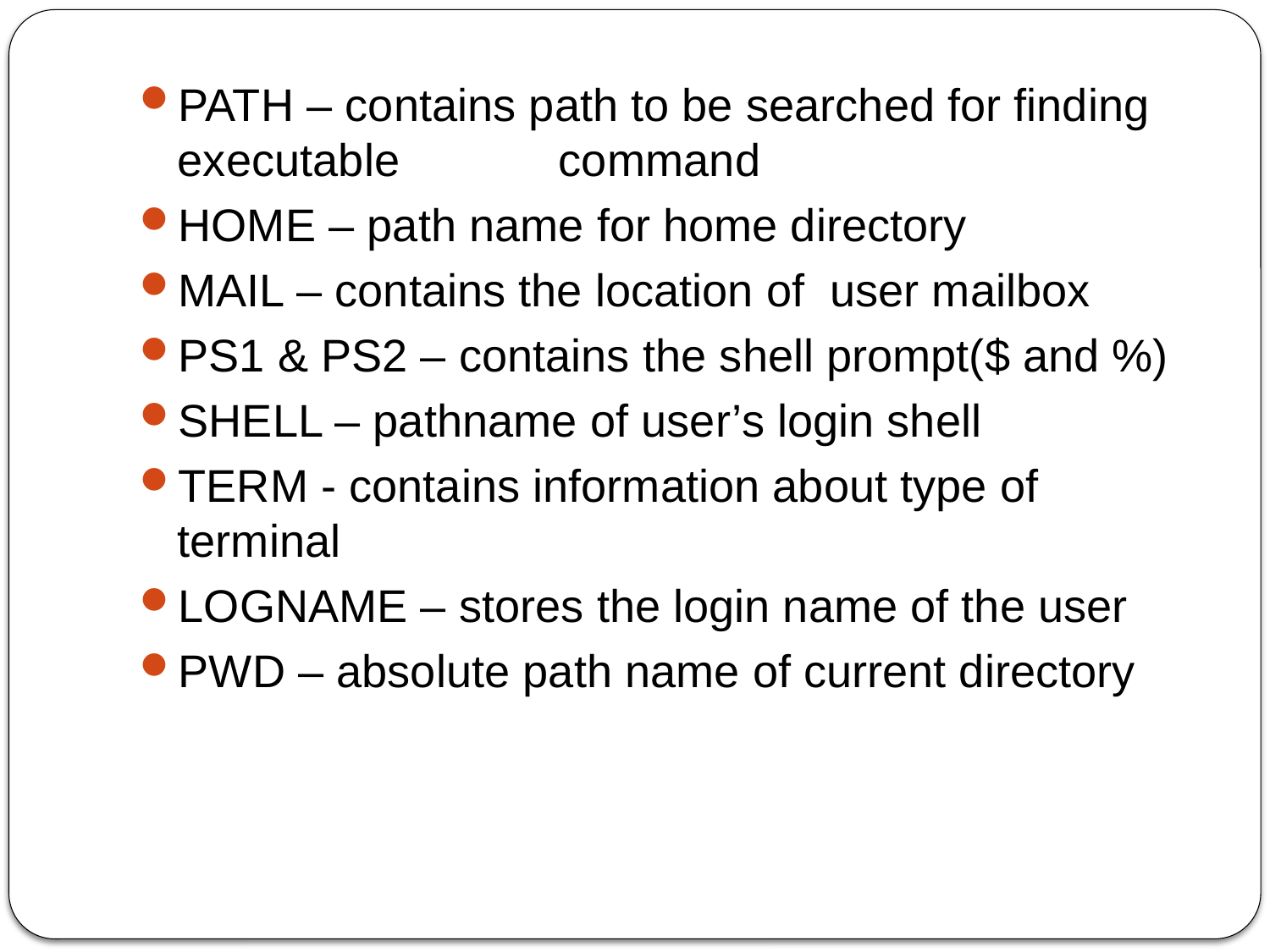

PATH – contains path to be searched for finding executable 		command
HOME – path name for home directory
MAIL – contains the location of  user mailbox
PS1 & PS2 – contains the shell prompt($ and %)
SHELL – pathname of user’s login shell
TERM - contains information about type of terminal
LOGNAME – stores the login name of the user
PWD – absolute path name of current directory